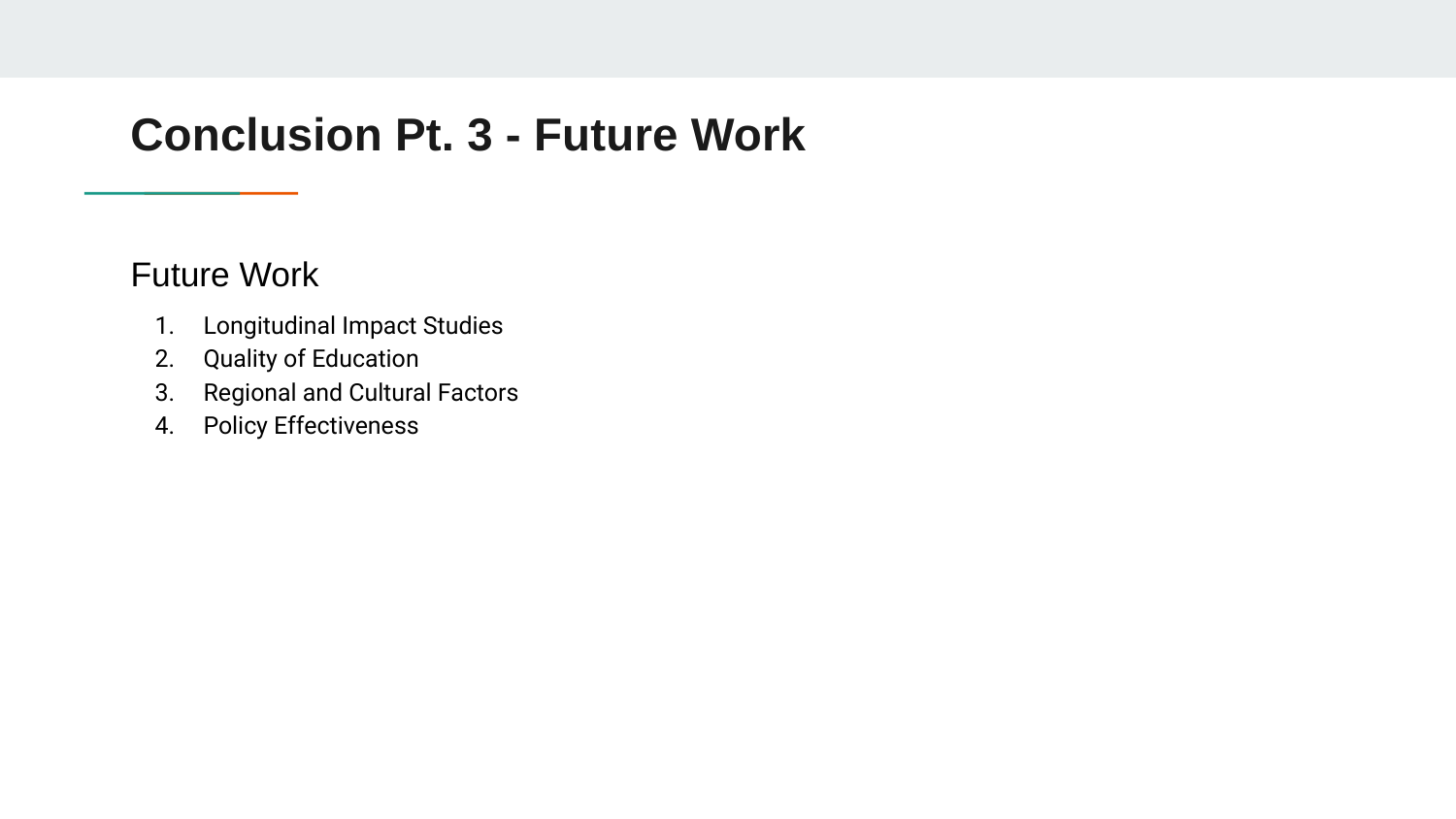

# Conclusion Pt. 3 - Future Work
Future Work
Longitudinal Impact Studies
Quality of Education
Regional and Cultural Factors
Policy Effectiveness